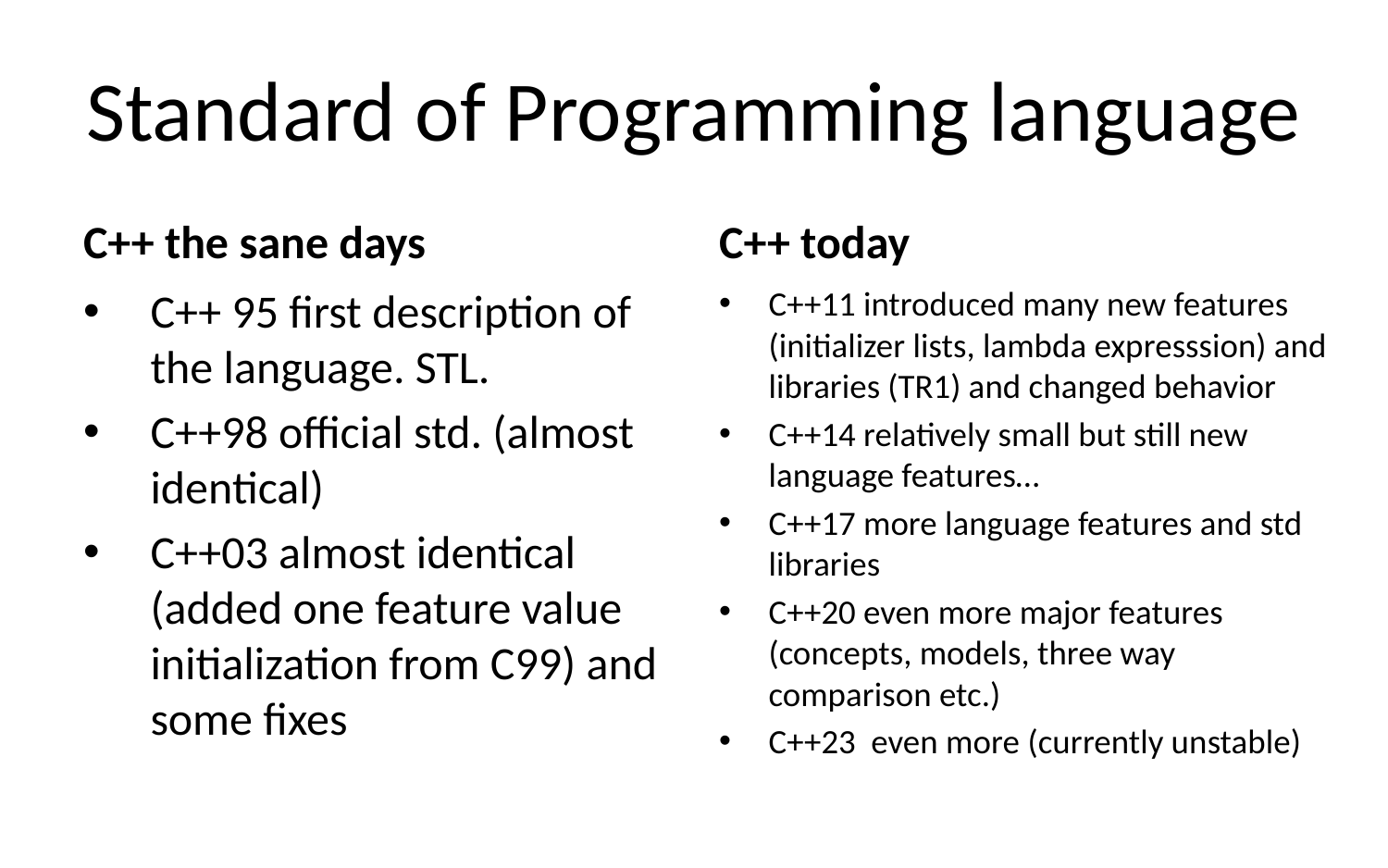

# Standard of Programming language
C++ the sane days
C++ today
C++ 95 first description of the language. STL.
C++98 official std. (almost identical)
C++03 almost identical (added one feature value initialization from C99) and some fixes

C++11 introduced many new features (initializer lists, lambda expresssion) and libraries (TR1) and changed behavior
C++14 relatively small but still new language features…
C++17 more language features and std libraries
C++20 even more major features (concepts, models, three way comparison etc.)
C++23  even more (currently unstable)